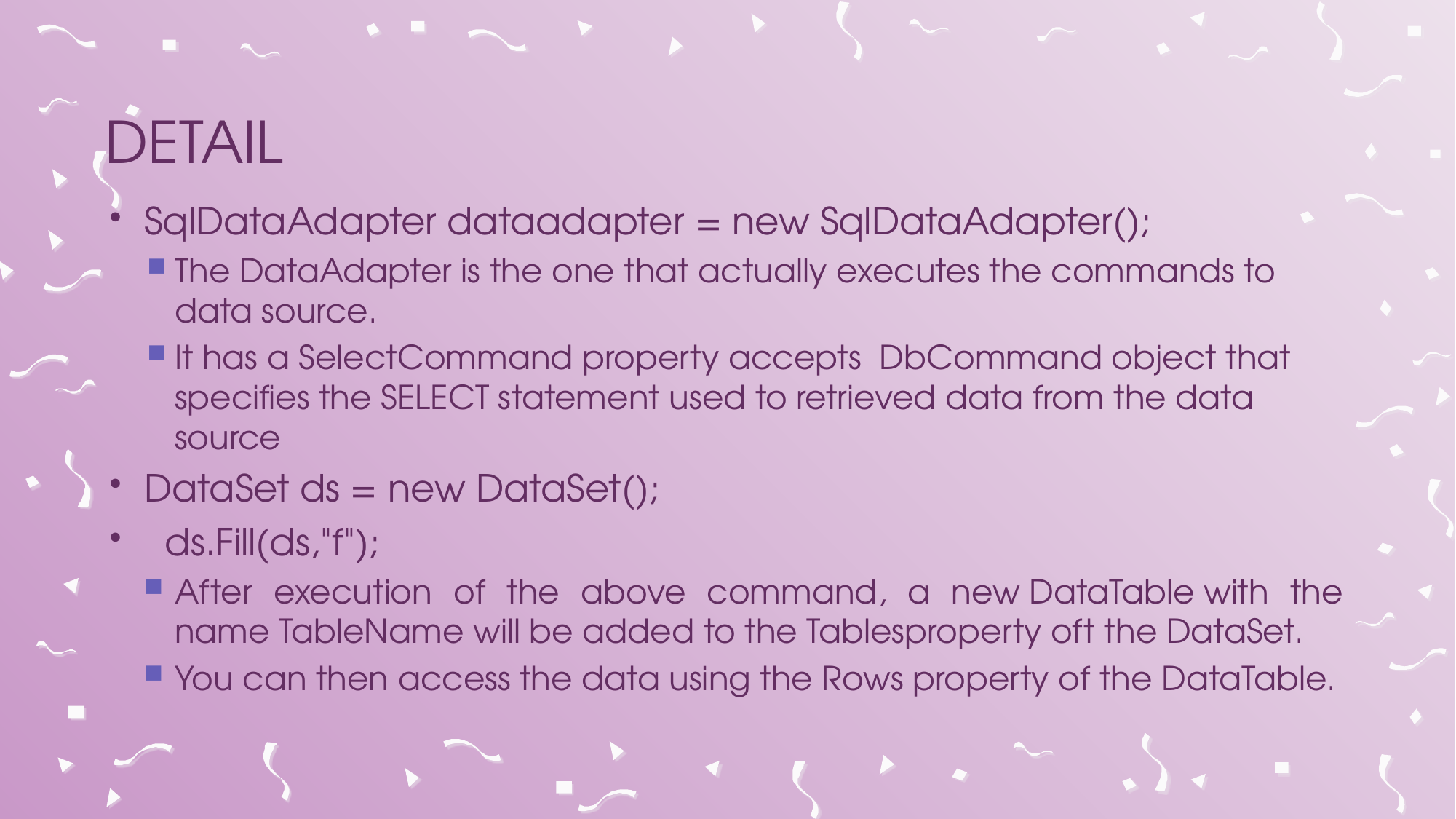

# Detail
SqlDataAdapter dataadapter = new SqlDataAdapter();
The DataAdapter is the one that actually executes the commands to data source.
It has a SelectCommand property accepts  DbCommand object that specifies the SELECT statement used to retrieved data from the data source
DataSet ds = new DataSet();
  ds.Fill(ds,"f");
After execution of the above command, a new DataTable with the name TableName will be added to the Tablesproperty oft the DataSet.
You can then access the data using the Rows property of the DataTable.